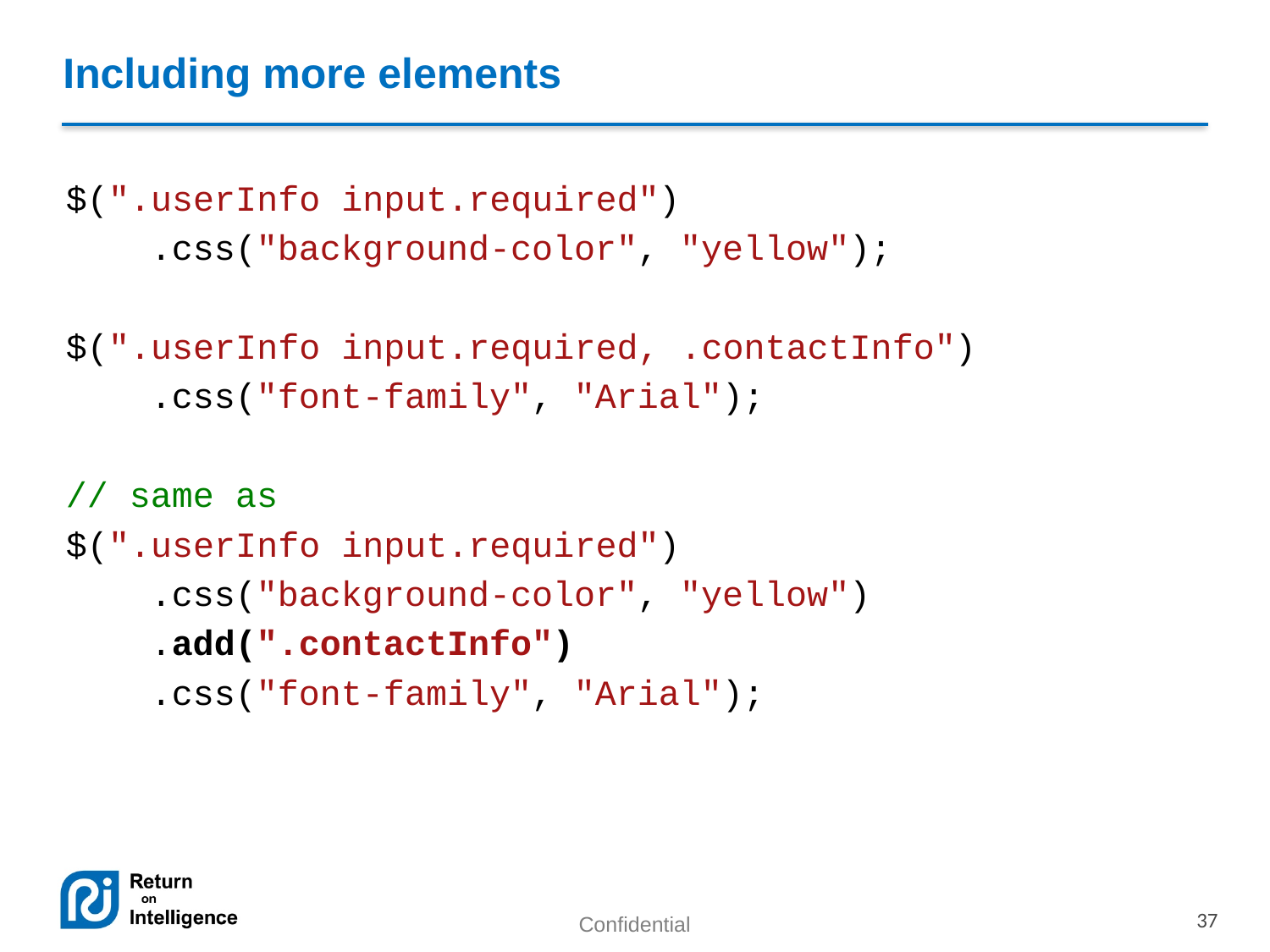

# Including more elements
$(".userInfo input.required")
    .css("background-color", "yellow");

$(".userInfo input.required, .contactInfo")
    .css("font-family", "Arial");

// same as
$(".userInfo input.required")
    .css("background-color", "yellow")
    .add(".contactInfo")
    .css("font-family", "Arial");